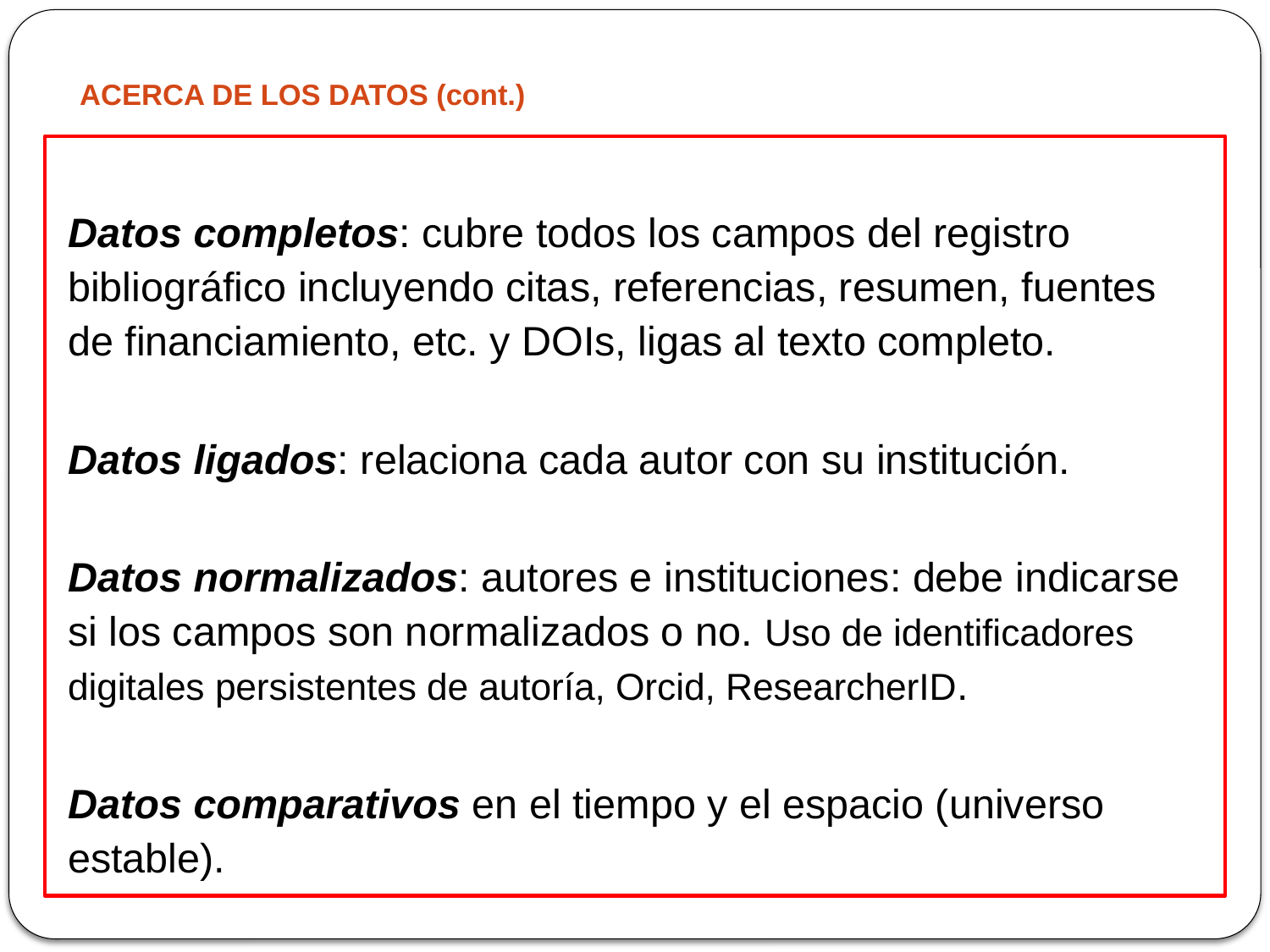

# ACERCA DE LOS DATOS (cont.)

Datos completos: cubre todos los campos del registro bibliográfico incluyendo citas, referencias, resumen, fuentes de financiamiento, etc. y DOIs, ligas al texto completo.

Datos ligados: relaciona cada autor con su institución.

Datos normalizados: autores e instituciones: debe indicarse si los campos son normalizados o no. Uso de identificadores digitales persistentes de autoría, Orcid, ResearcherID.

Datos comparativos en el tiempo y el espacio (universo estable).